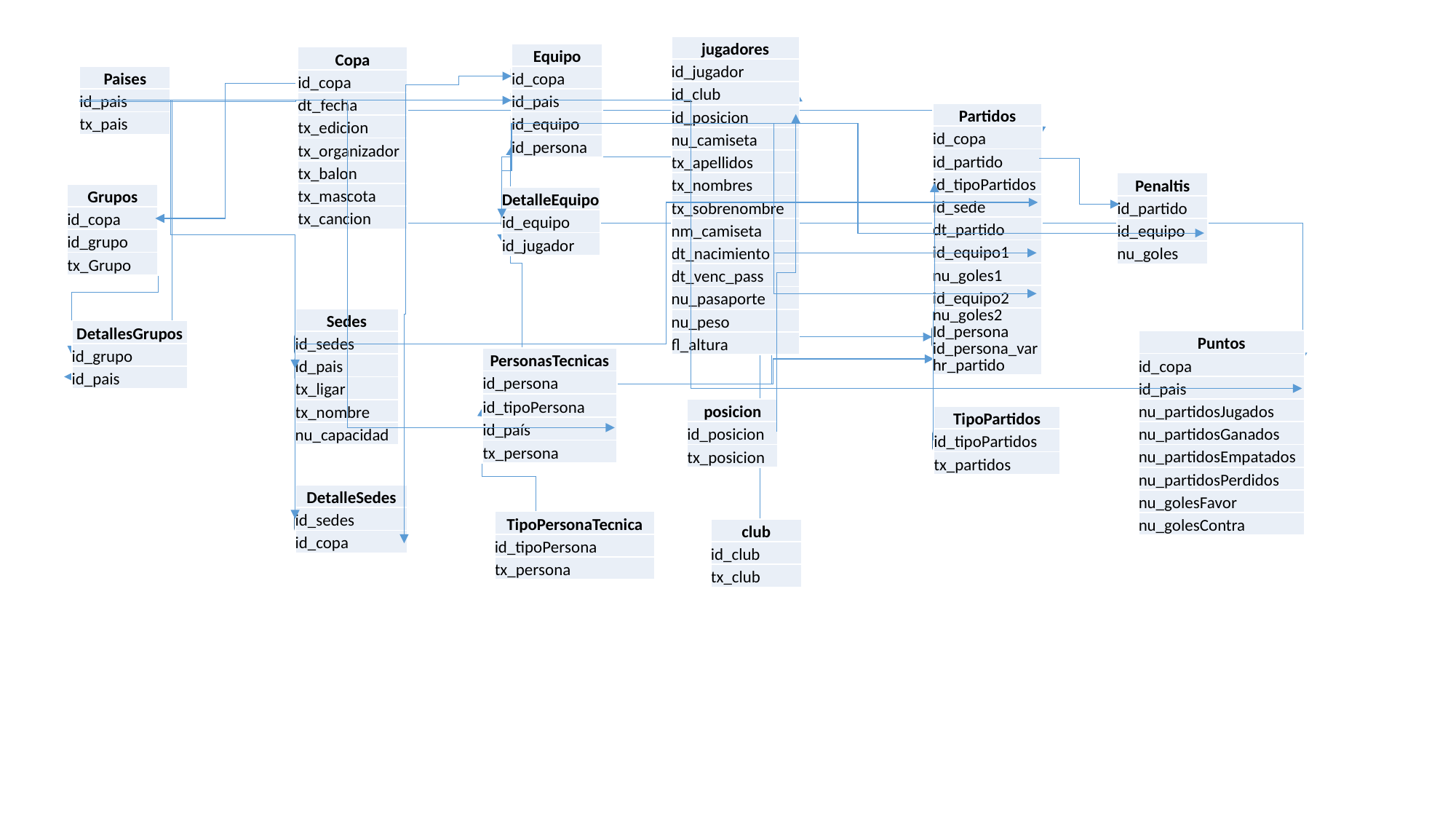

| jugadores |
| --- |
| id\_jugador |
| id\_club |
| id\_posicion |
| nu\_camiseta |
| tx\_apellidos |
| tx\_nombres |
| tx\_sobrenombre |
| nm\_camiseta |
| dt\_nacimiento |
| dt\_venc\_pass |
| nu\_pasaporte |
| nu\_peso |
| fl\_altura |
| Equipo |
| --- |
| id\_copa |
| id\_pais |
| id\_equipo |
| id\_persona |
| Copa |
| --- |
| id\_copa |
| dt\_fecha |
| tx\_edicion |
| tx\_organizador |
| tx\_balon |
| tx\_mascota |
| tx\_cancion |

| Paises |
| --- |
| id\_pais |
| tx\_pais |

| Partidos |
| --- |
| id\_copa |
| id\_partido |
| id\_tipoPartidos |
| id\_sede |
| dt\_partido |
| id\_equipo1 |
| nu\_goles1 |
| id\_equipo2 |
| nu\_goles2 Id\_persona id\_persona\_var hr\_partido |

| Penaltis |
| --- |
| id\_partido |
| id\_equipo |
| nu\_goles |
| Grupos |
| --- |
| id\_copa |
| id\_grupo |
| tx\_Grupo |
| DetalleEquipo |
| --- |
| id\_equipo |
| id\_jugador |

| Sedes |
| --- |
| id\_sedes |
| id\_pais |
| tx\_ligar |
| tx\_nombre |
| nu\_capacidad |
| DetallesGrupos |
| --- |
| id\_grupo |
| id\_pais |

| Puntos |
| --- |
| id\_copa |
| id\_pais |
| nu\_partidosJugados |
| nu\_partidosGanados |
| nu\_partidosEmpatados |
| nu\_partidosPerdidos |
| nu\_golesFavor |
| nu\_golesContra |

| PersonasTecnicas |
| --- |
| id\_persona |
| id\_tipoPersona |
| id\_país |
| tx\_persona |

| posicion |
| --- |
| id\_posicion |
| tx\_posicion |
| TipoPartidos |
| --- |
| id\_tipoPartidos |
| tx\_partidos |

| DetalleSedes |
| --- |
| id\_sedes |
| id\_copa |

| TipoPersonaTecnica |
| --- |
| id\_tipoPersona |
| tx\_persona |
| club |
| --- |
| id\_club |
| tx\_club |